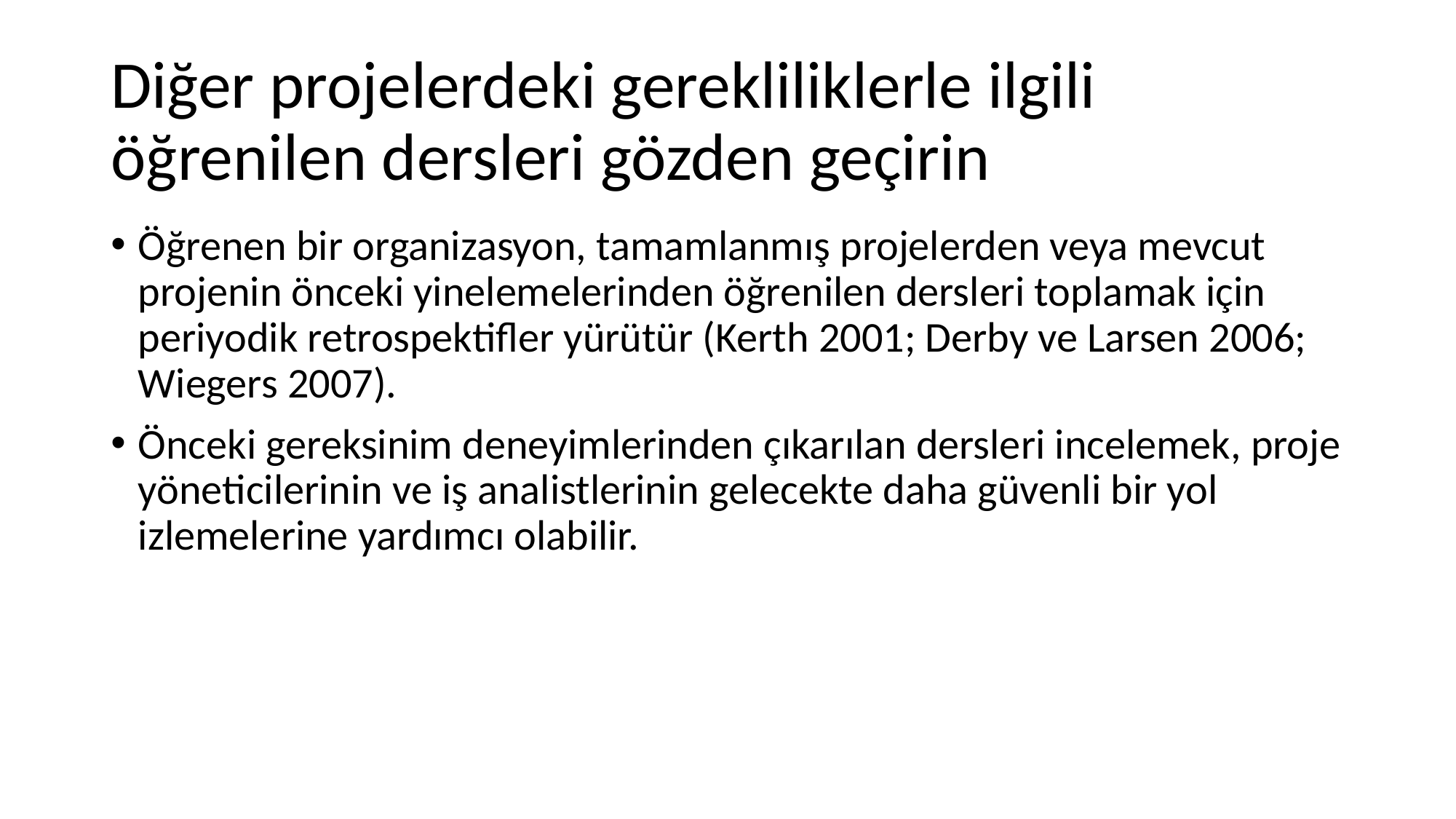

# Diğer projelerdeki gerekliliklerle ilgili öğrenilen dersleri gözden geçirin
Öğrenen bir organizasyon, tamamlanmış projelerden veya mevcut projenin önceki yinelemelerinden öğrenilen dersleri toplamak için periyodik retrospektifler yürütür (Kerth 2001; Derby ve Larsen 2006; Wiegers 2007).
Önceki gereksinim deneyimlerinden çıkarılan dersleri incelemek, proje yöneticilerinin ve iş analistlerinin gelecekte daha güvenli bir yol izlemelerine yardımcı olabilir.